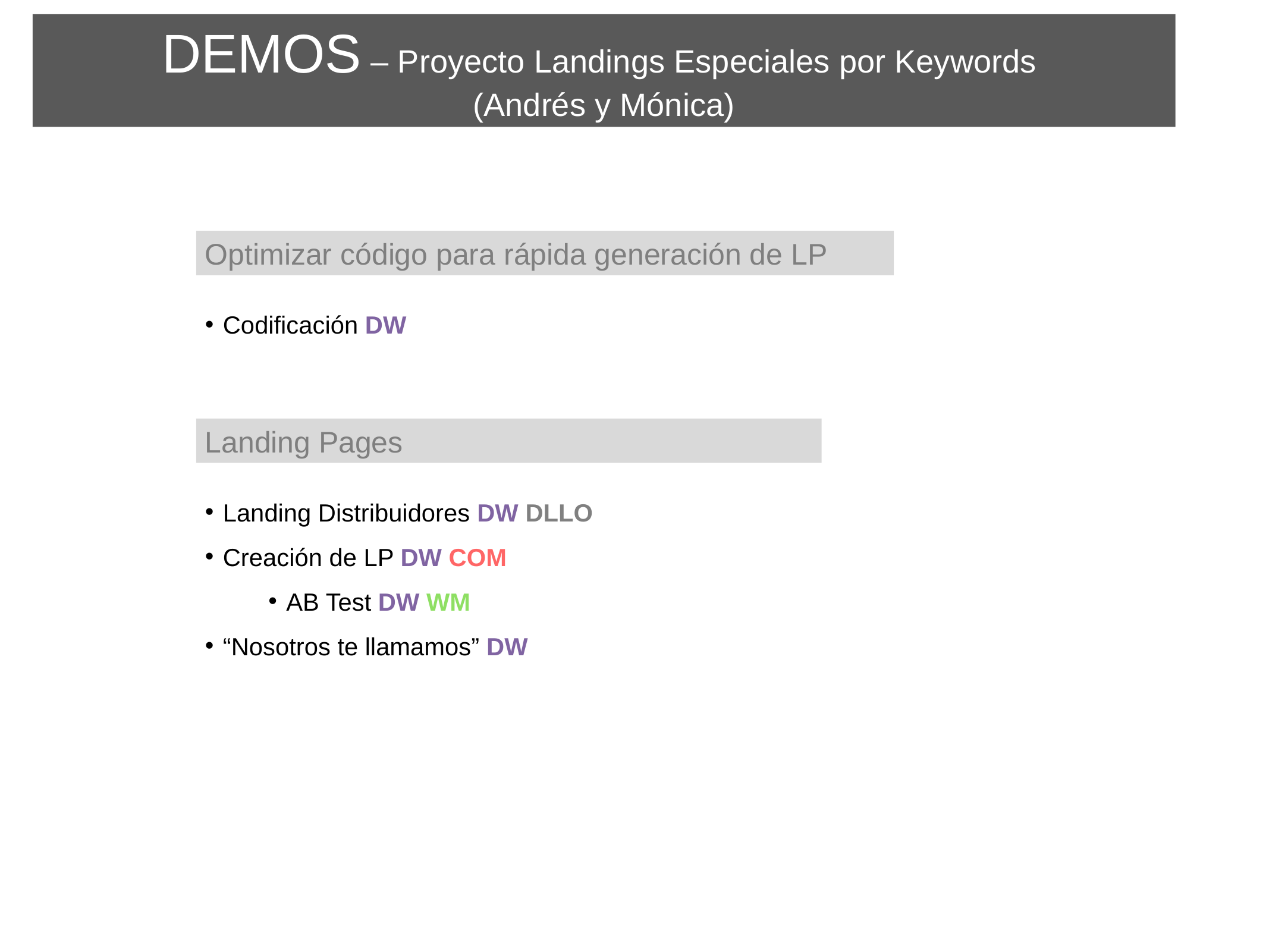

DEMOS – Proyecto Landings Especiales por Keywords
(Andrés y Mónica)
Optimizar código para rápida generación de LP
Codificación DW
Landing Pages
Landing Distribuidores DW DLLO
Creación de LP DW COM
AB Test DW WM
“Nosotros te llamamos” DW